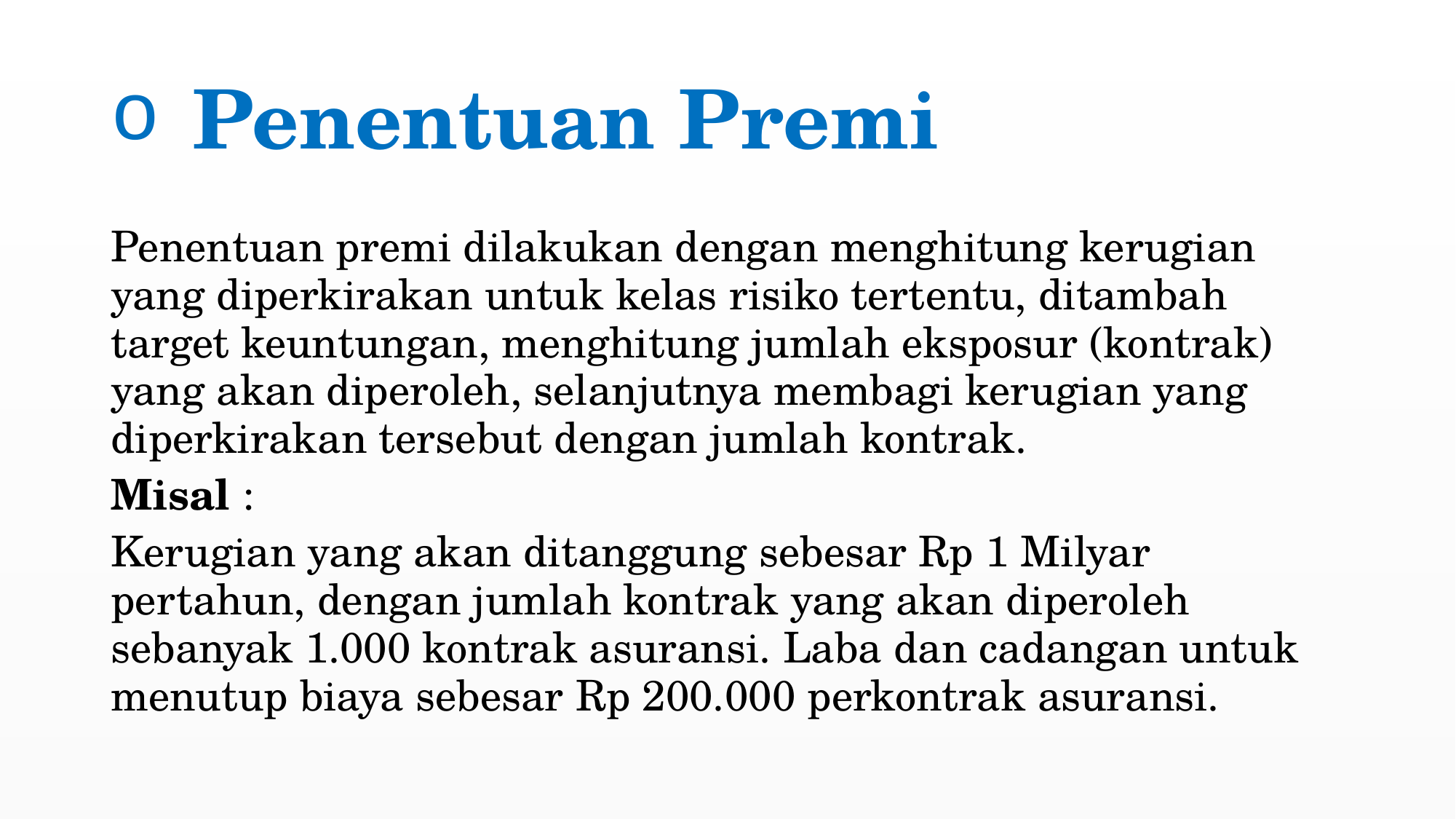

# Penentuan Premi
Penentuan premi dilakukan dengan menghitung kerugian yang diperkirakan untuk kelas risiko tertentu, ditambah target keuntungan, menghitung jumlah eksposur (kontrak) yang akan diperoleh, selanjutnya membagi kerugian yang diperkirakan tersebut dengan jumlah kontrak.
Misal :
Kerugian yang akan ditanggung sebesar Rp 1 Milyar pertahun, dengan jumlah kontrak yang akan diperoleh sebanyak 1.000 kontrak asuransi. Laba dan cadangan untuk menutup biaya sebesar Rp 200.000 perkontrak asuransi.